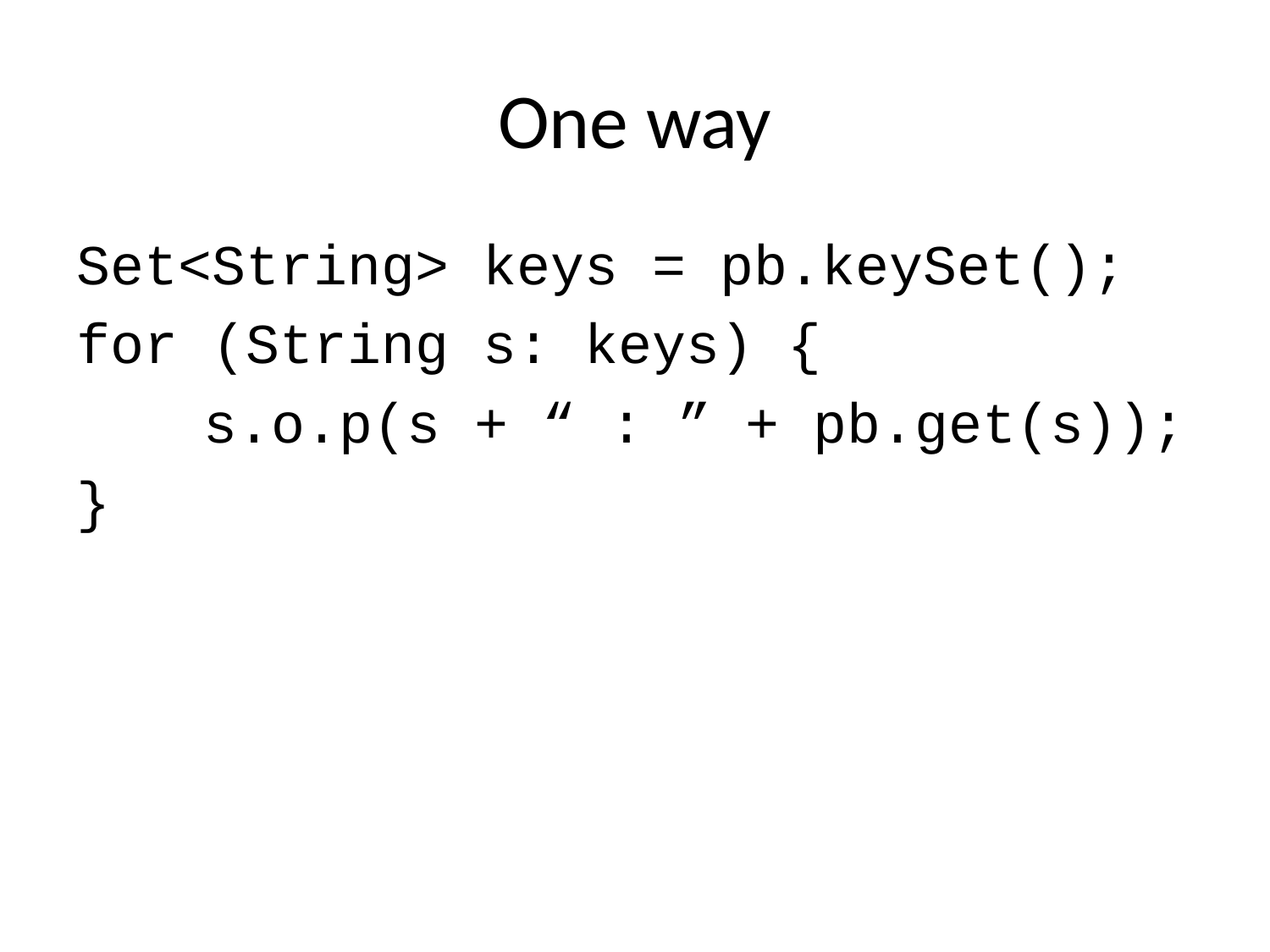

# One way
Set<String> keys = pb.keySet();
for (String s: keys) {
	s.o.p(s + “ : ” + pb.get(s));
}